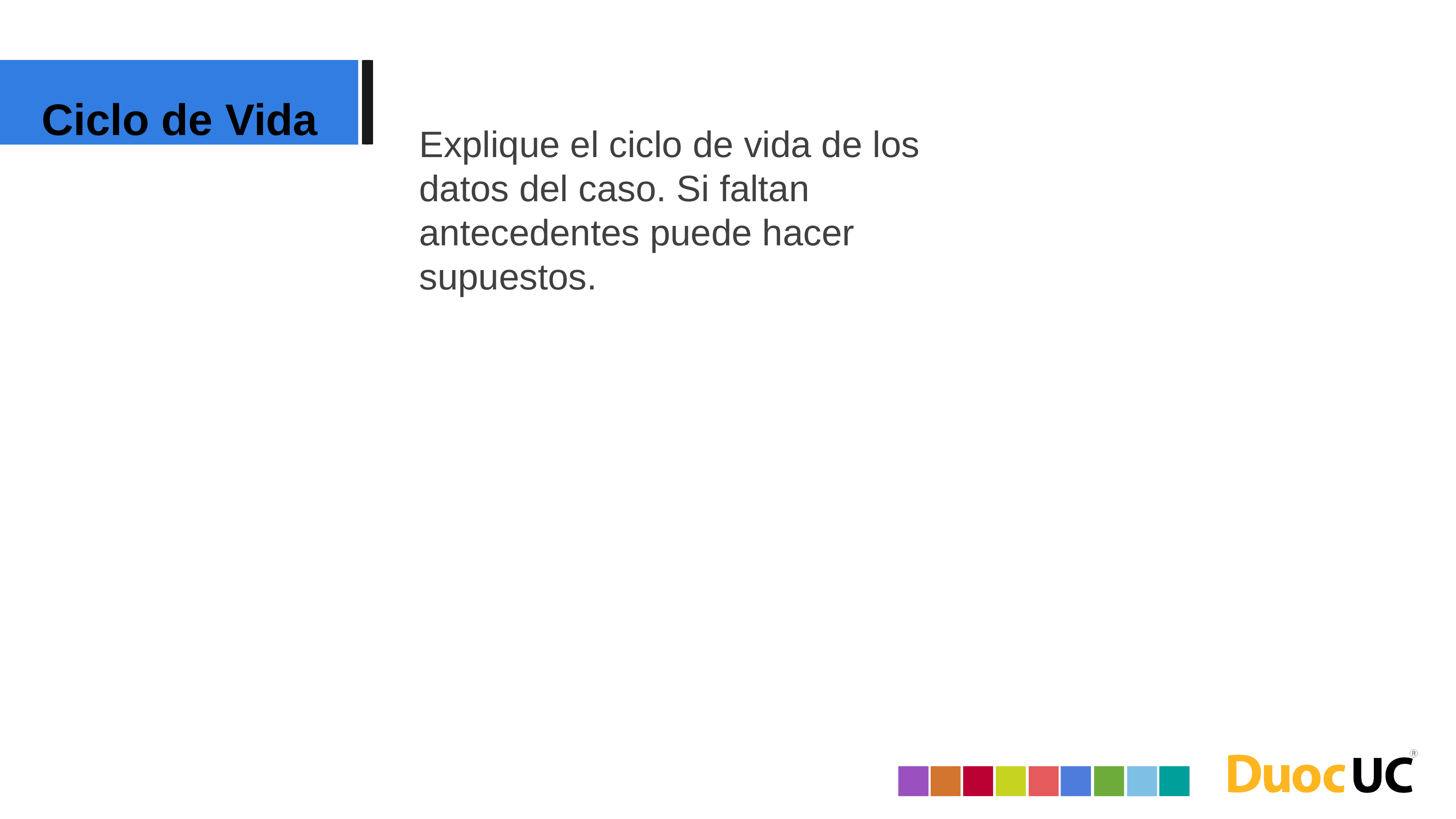

Ciclo de Vida
Explique el ciclo de vida de los datos del caso. Si faltan antecedentes puede hacer supuestos.